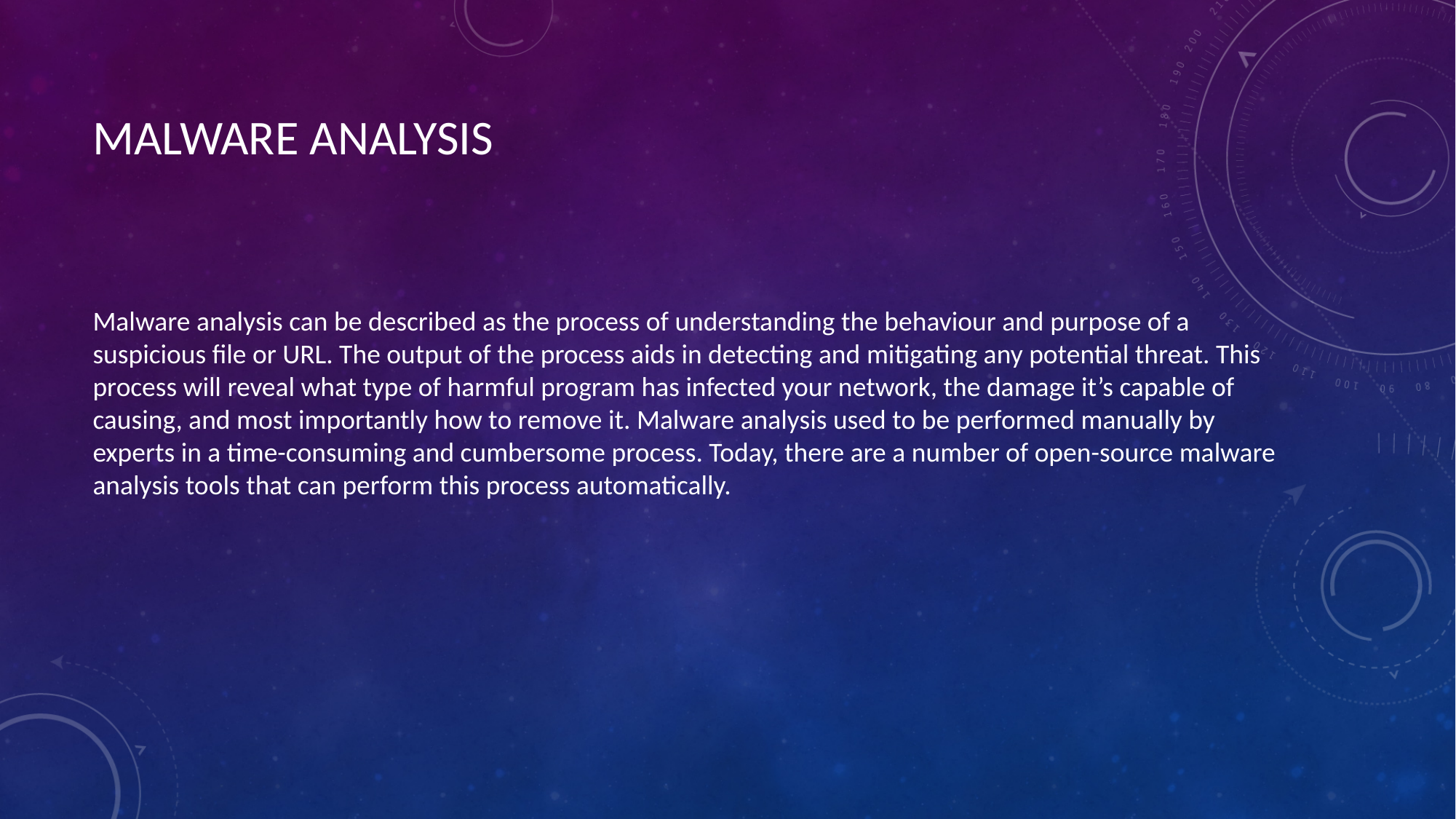

# MALWARE ANALYSIS
Malware analysis can be described as the process of understanding the behaviour and purpose of a suspicious file or URL. The output of the process aids in detecting and mitigating any potential threat. This process will reveal what type of harmful program has infected your network, the damage it’s capable of causing, and most importantly how to remove it. Malware analysis used to be performed manually by experts in a time-consuming and cumbersome process. Today, there are a number of open-source malware analysis tools that can perform this process automatically.